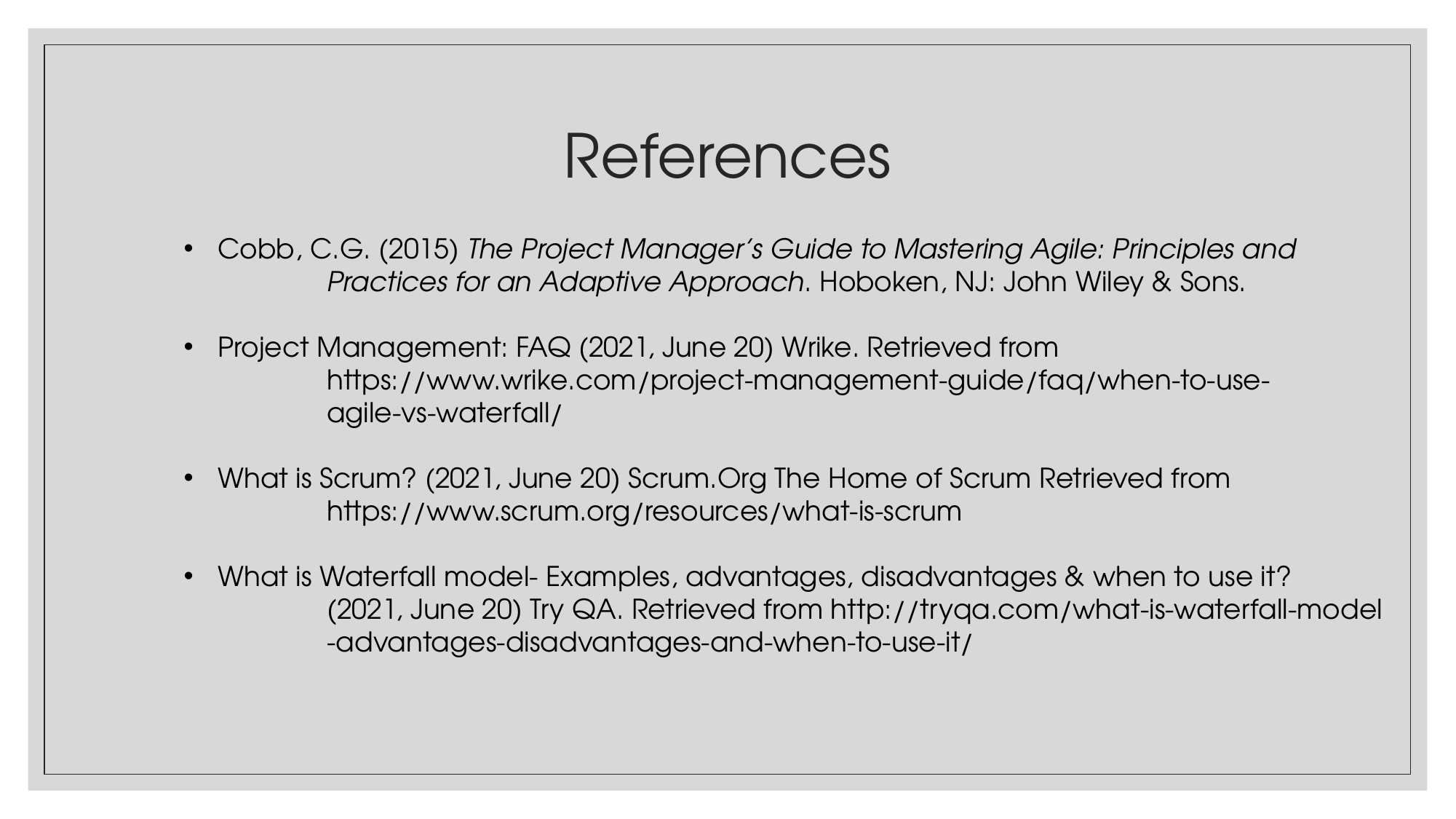

# References
Cobb, C.G. (2015) The Project Manager’s Guide to Mastering Agile: Principles and
	Practices for an Adaptive Approach. Hoboken, NJ: John Wiley & Sons.
Project Management: FAQ (2021, June 20) Wrike. Retrieved from
	https://www.wrike.com/project-management-guide/faq/when-to-use-
	agile-vs-waterfall/
What is Scrum? (2021, June 20) Scrum.Org The Home of Scrum Retrieved from
	https://www.scrum.org/resources/what-is-scrum
What is Waterfall model- Examples, advantages, disadvantages & when to use it?
	(2021, June 20) Try QA. Retrieved from http://tryqa.com/what-is-waterfall-model
	-advantages-disadvantages-and-when-to-use-it/